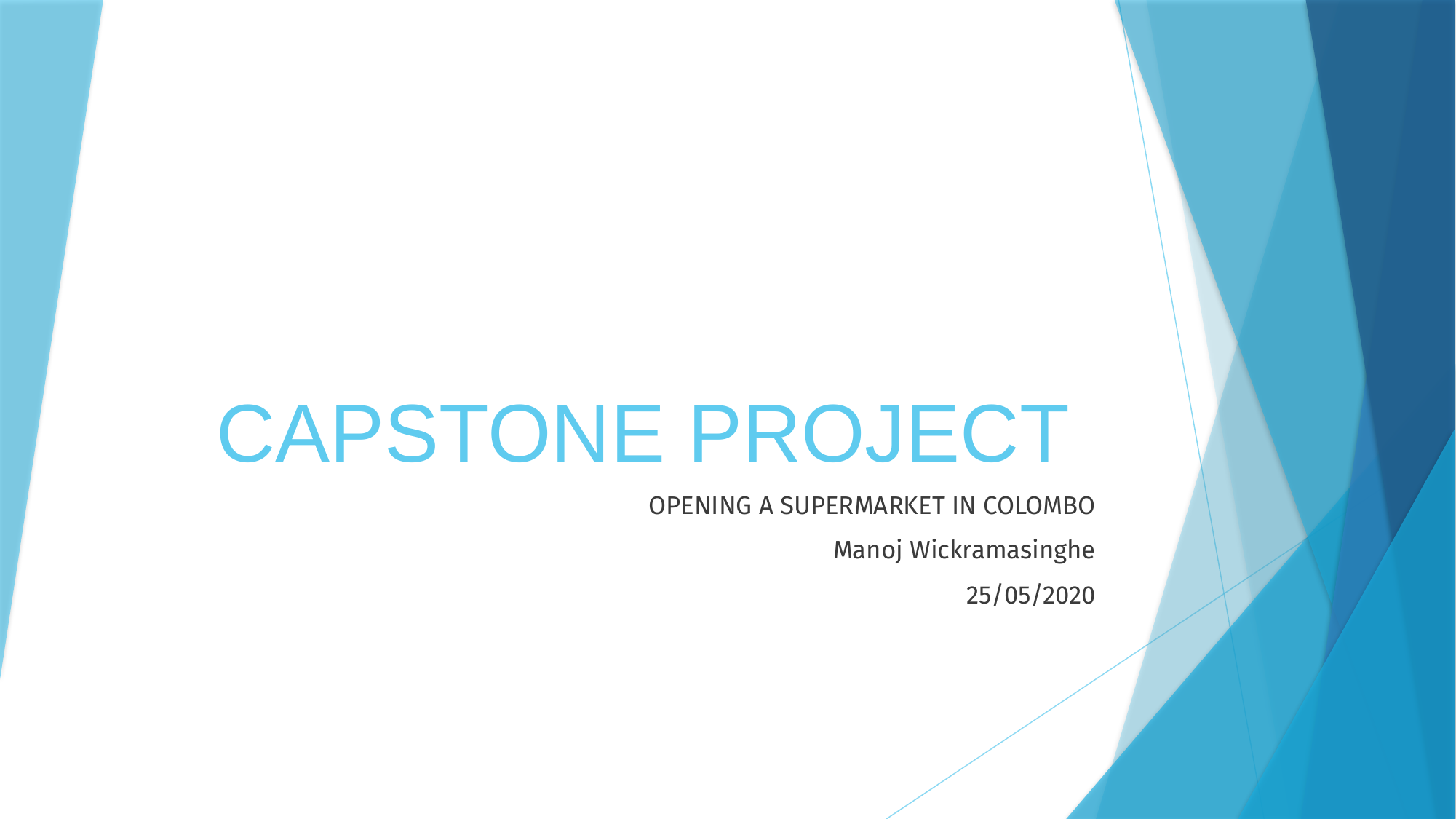

# CAPSTONE PROJECT
OPENING A SUPERMARKET IN COLOMBO
Manoj Wickramasinghe
25/05/2020